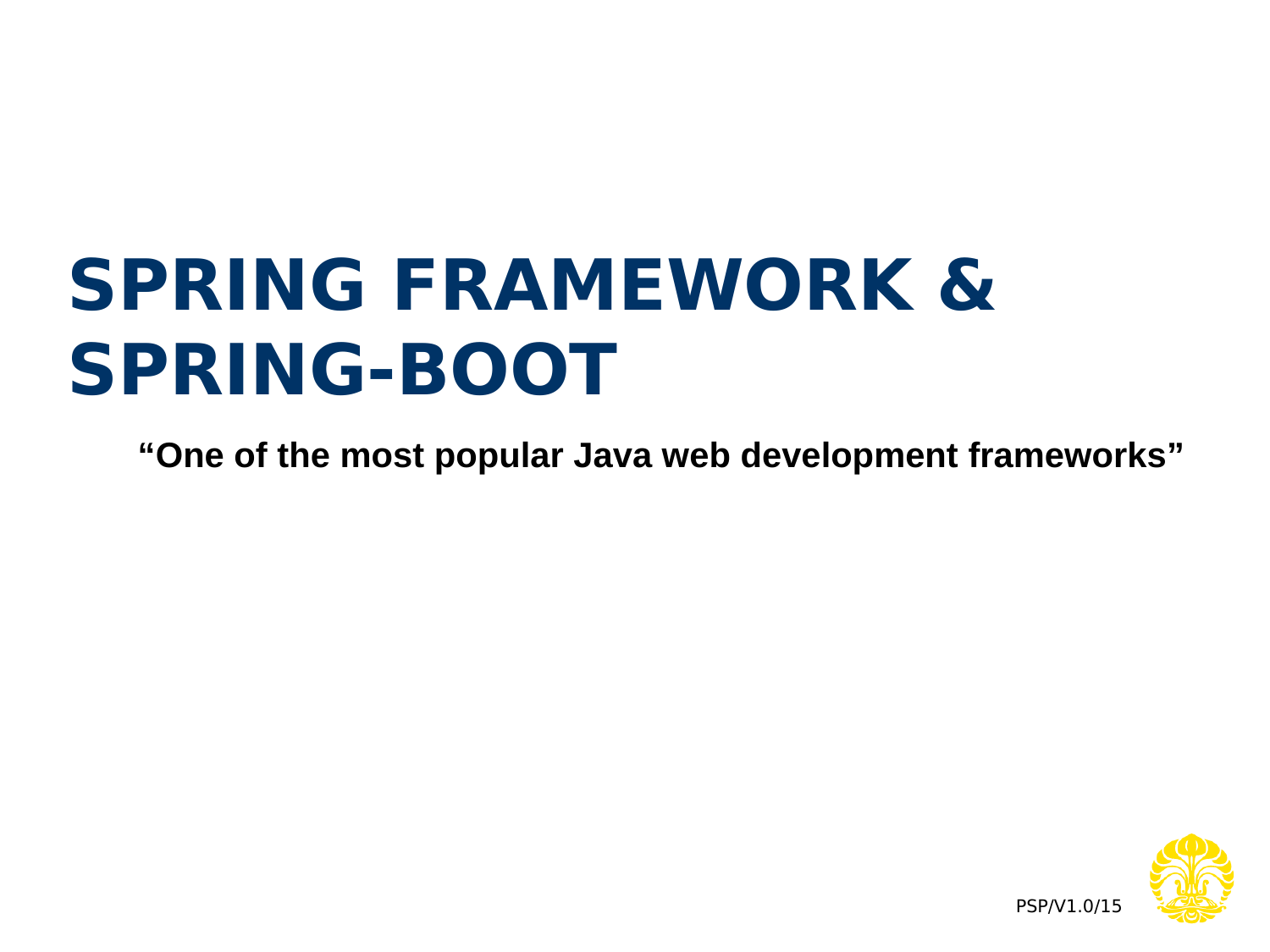

# Spring Framework & Spring-Boot
“One of the most popular Java web development frameworks”